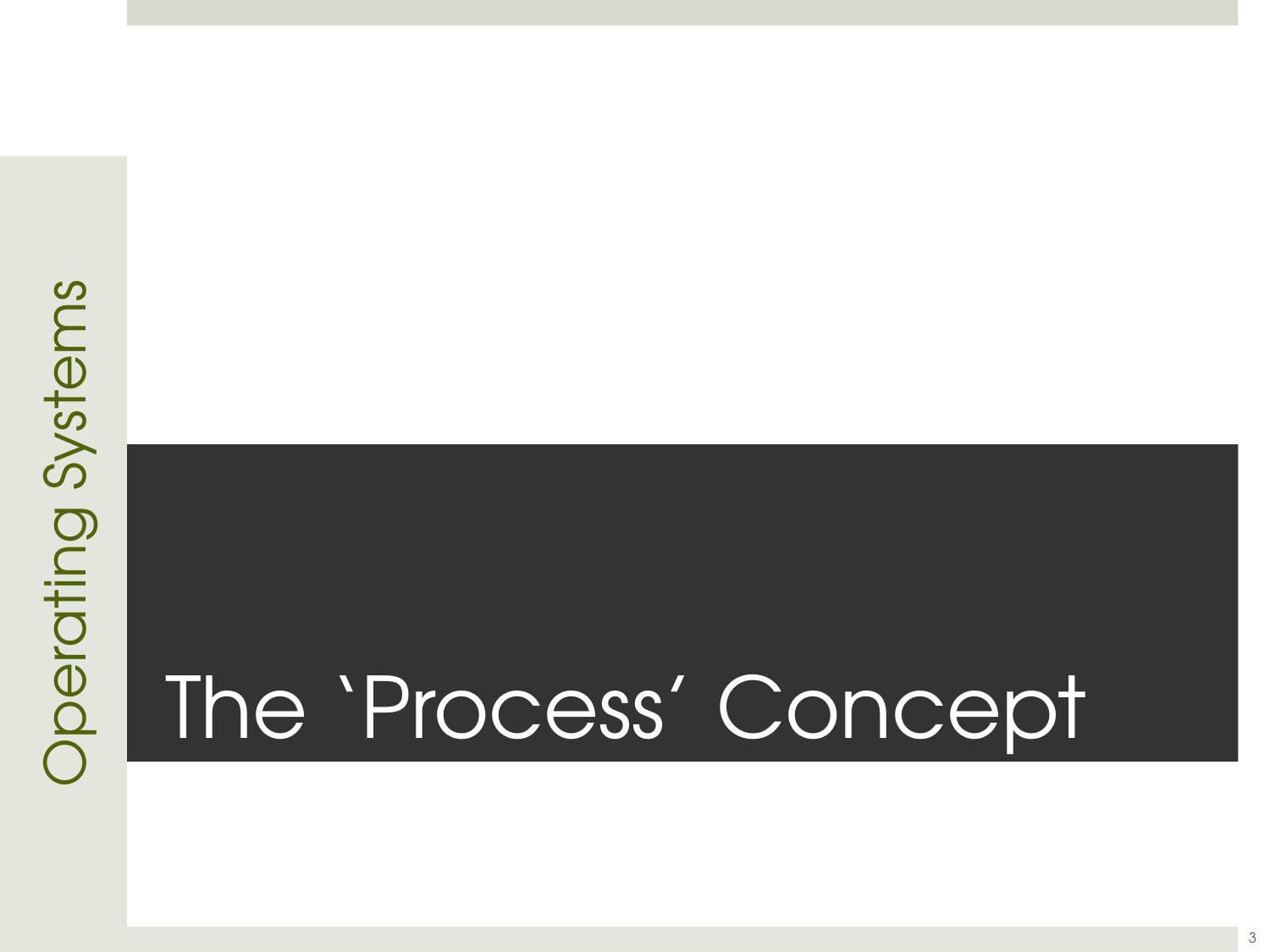

# The ‘Process’ Concept
Operating Systems

3